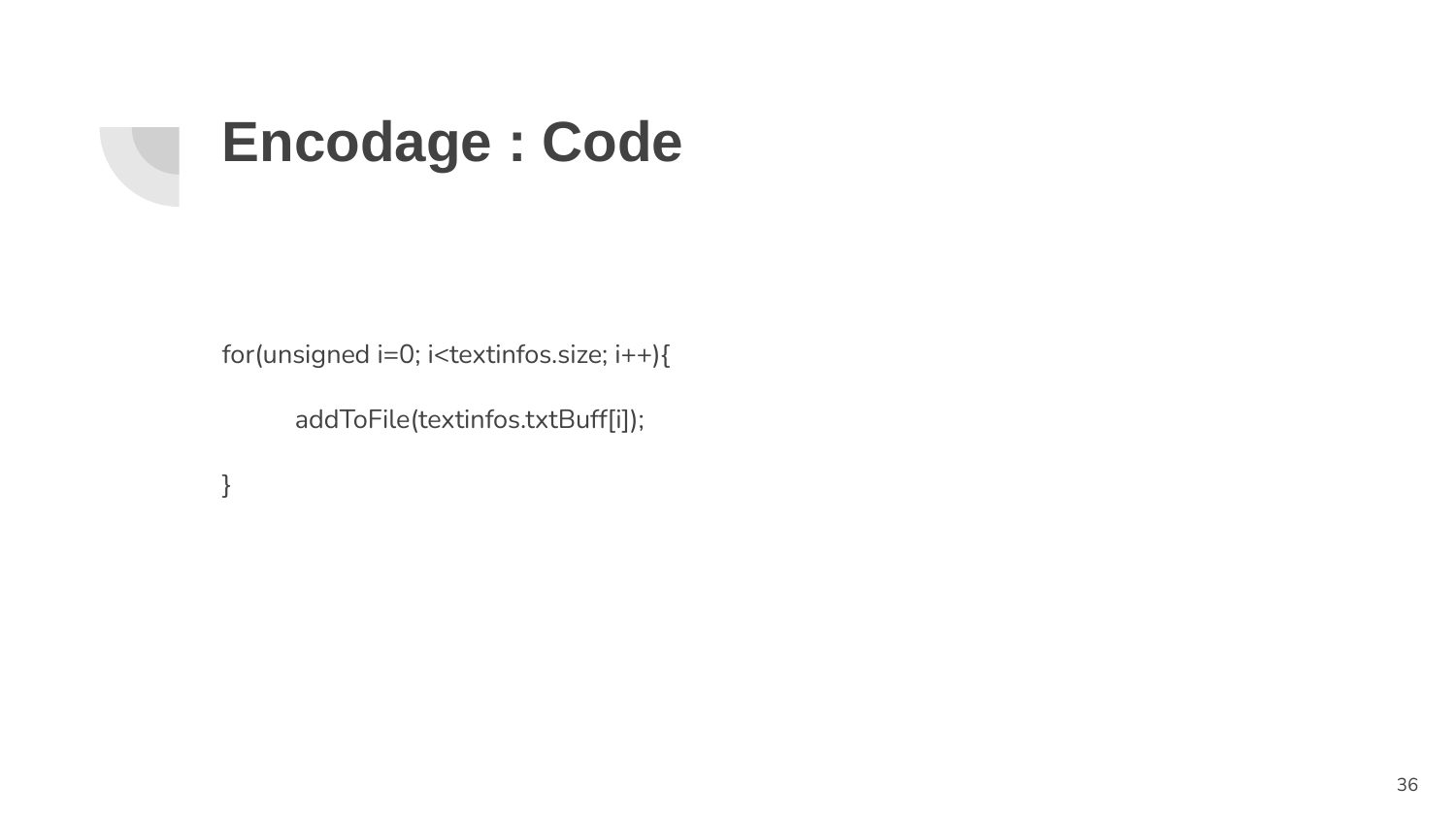

# Encodage : Code
for(unsigned i=0; i<textinfos.size; i++){
addToFile(textinfos.txtBuff[i]);
}
36